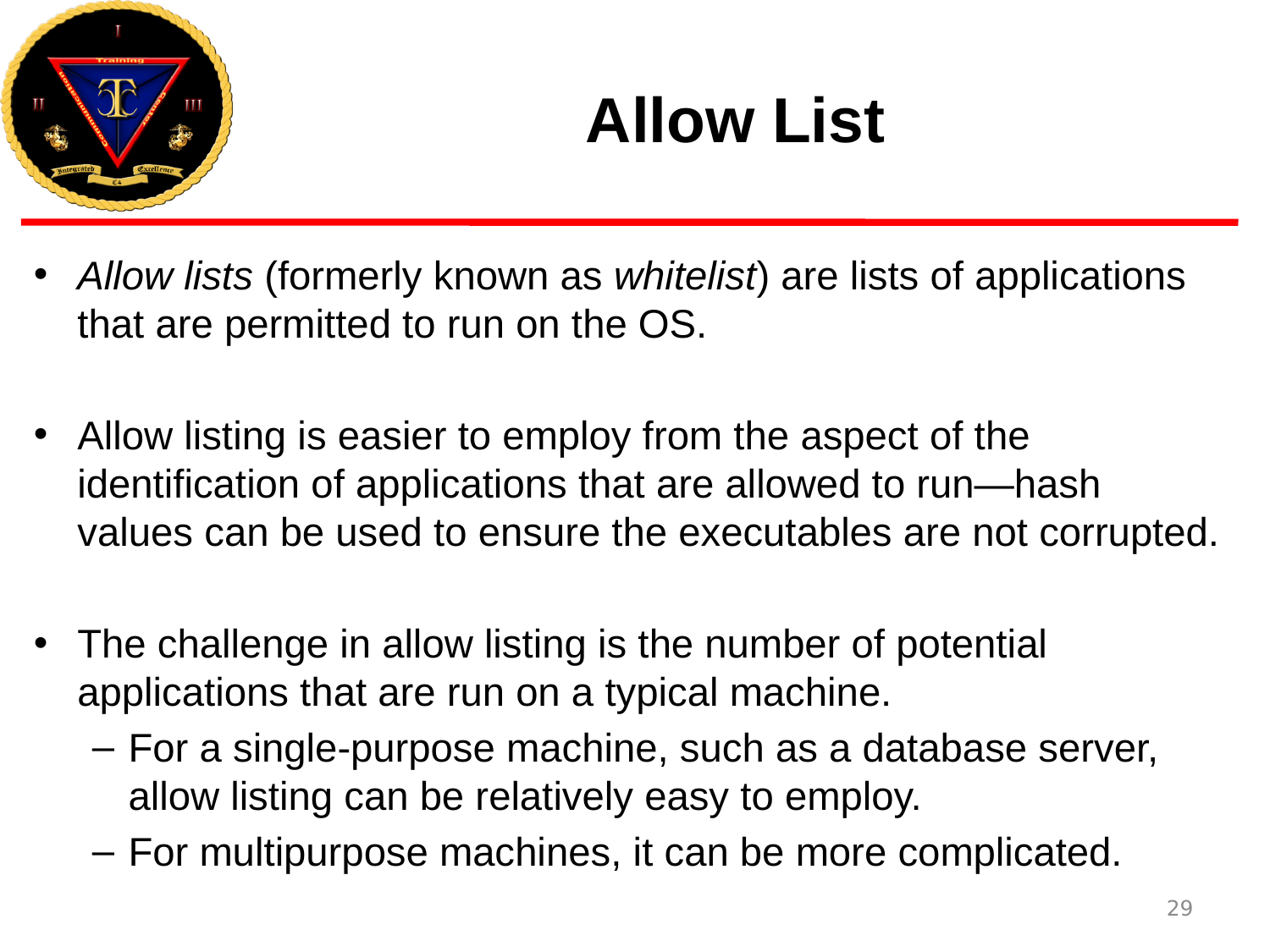

# Allow List
Allow lists (formerly known as whitelist) are lists of applications that are permitted to run on the OS.

Allow listing is easier to employ from the aspect of the identification of applications that are allowed to run—hash values can be used to ensure the executables are not corrupted.

The challenge in allow listing is the number of potential applications that are run on a typical machine.
For a single-purpose machine, such as a database server, allow listing can be relatively easy to employ.
For multipurpose machines, it can be more complicated.
29